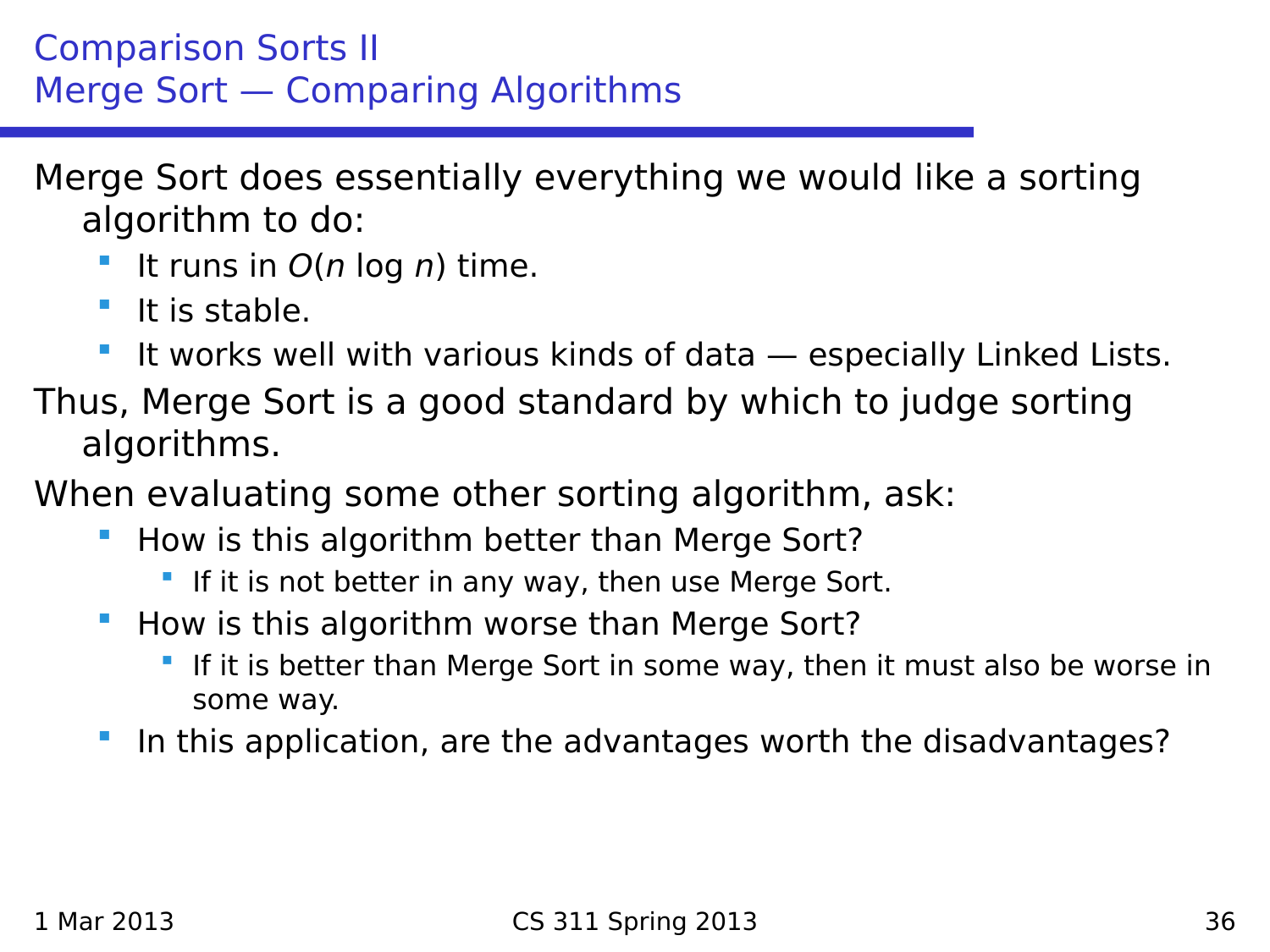

# Comparison Sorts II Merge Sort — Comparing Algorithms
Merge Sort does essentially everything we would like a sorting algorithm to do:
It runs in O(n log n) time.
It is stable.
It works well with various kinds of data — especially Linked Lists.
Thus, Merge Sort is a good standard by which to judge sorting algorithms.
When evaluating some other sorting algorithm, ask:
How is this algorithm better than Merge Sort?
If it is not better in any way, then use Merge Sort.
How is this algorithm worse than Merge Sort?
If it is better than Merge Sort in some way, then it must also be worse in some way.
In this application, are the advantages worth the disadvantages?
1 Mar 2013
CS 311 Spring 2013
36